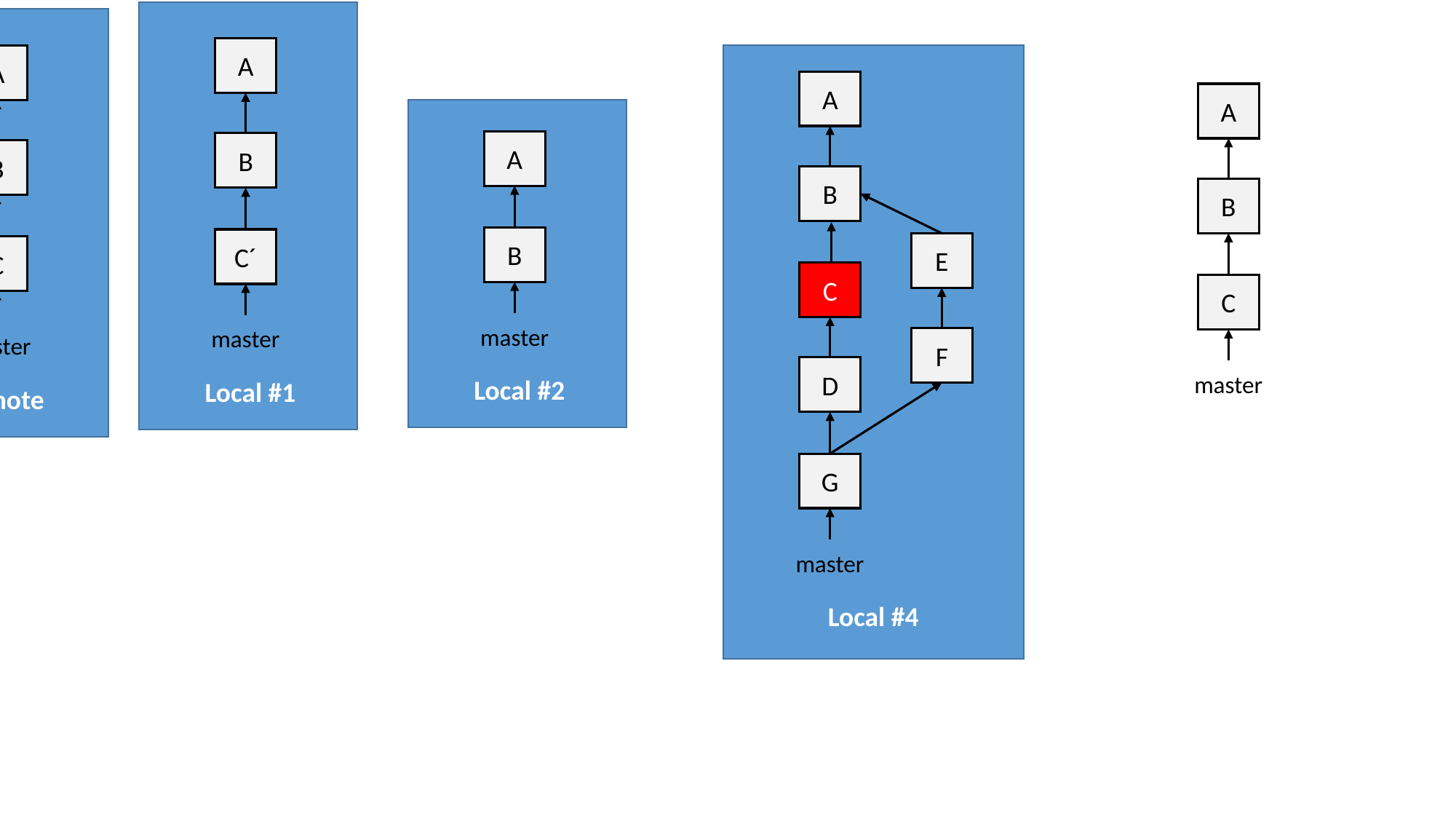

A
B
C´
master
Local #1
A
B
C
master
Remote

A
A

A
B
B
B
E
C
C
master
F
D
master
Local #2
G
master
Local #4